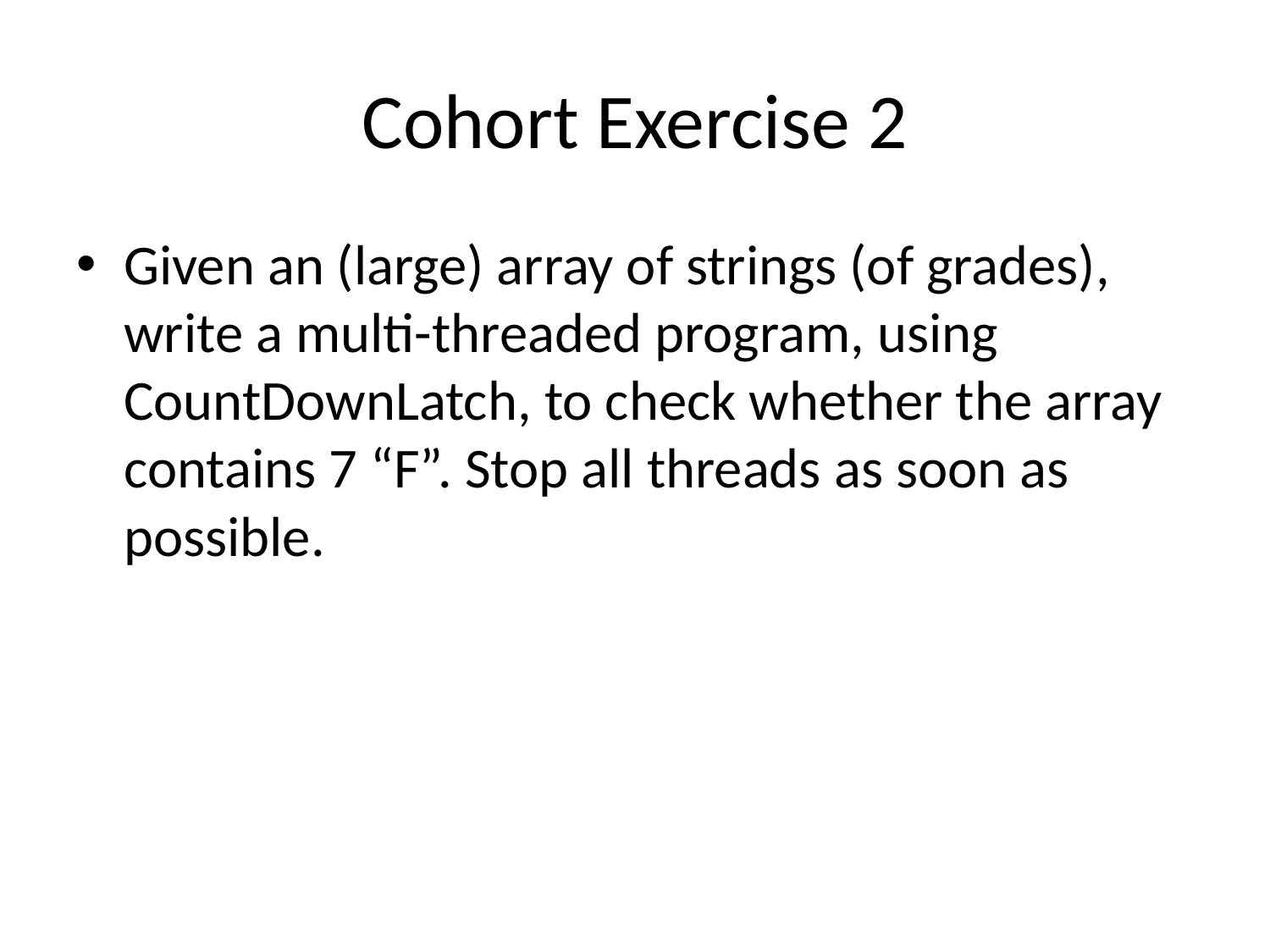

# Cohort Exercise 2
Given an (large) array of strings (of grades), write a multi-threaded program, using CountDownLatch, to check whether the array contains 7 “F”. Stop all threads as soon as possible.